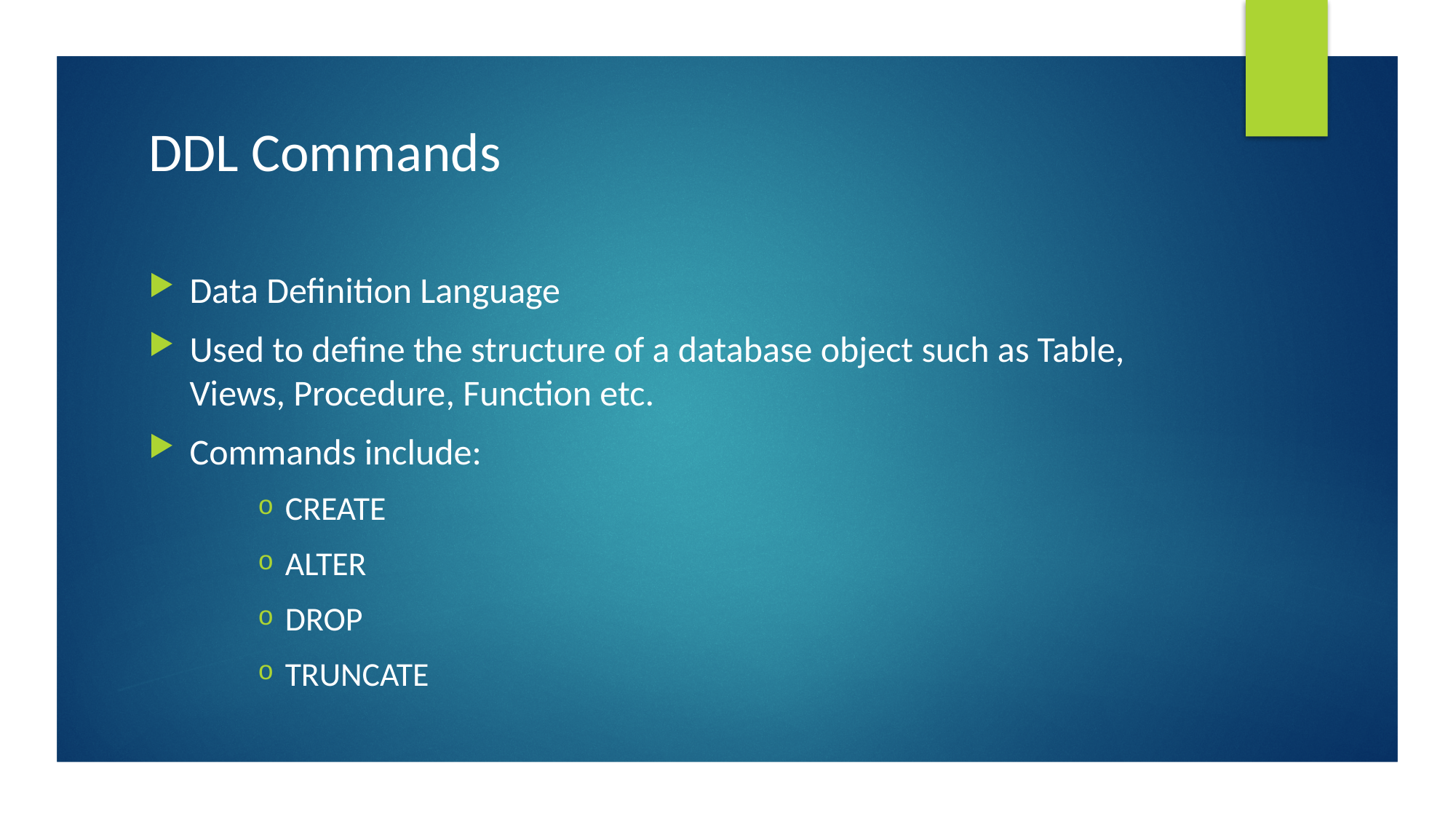

# DDL Commands
Data Definition Language
Used to define the structure of a database object such as Table, Views, Procedure, Function etc.
Commands include:
CREATE
ALTER
DROP
TRUNCATE